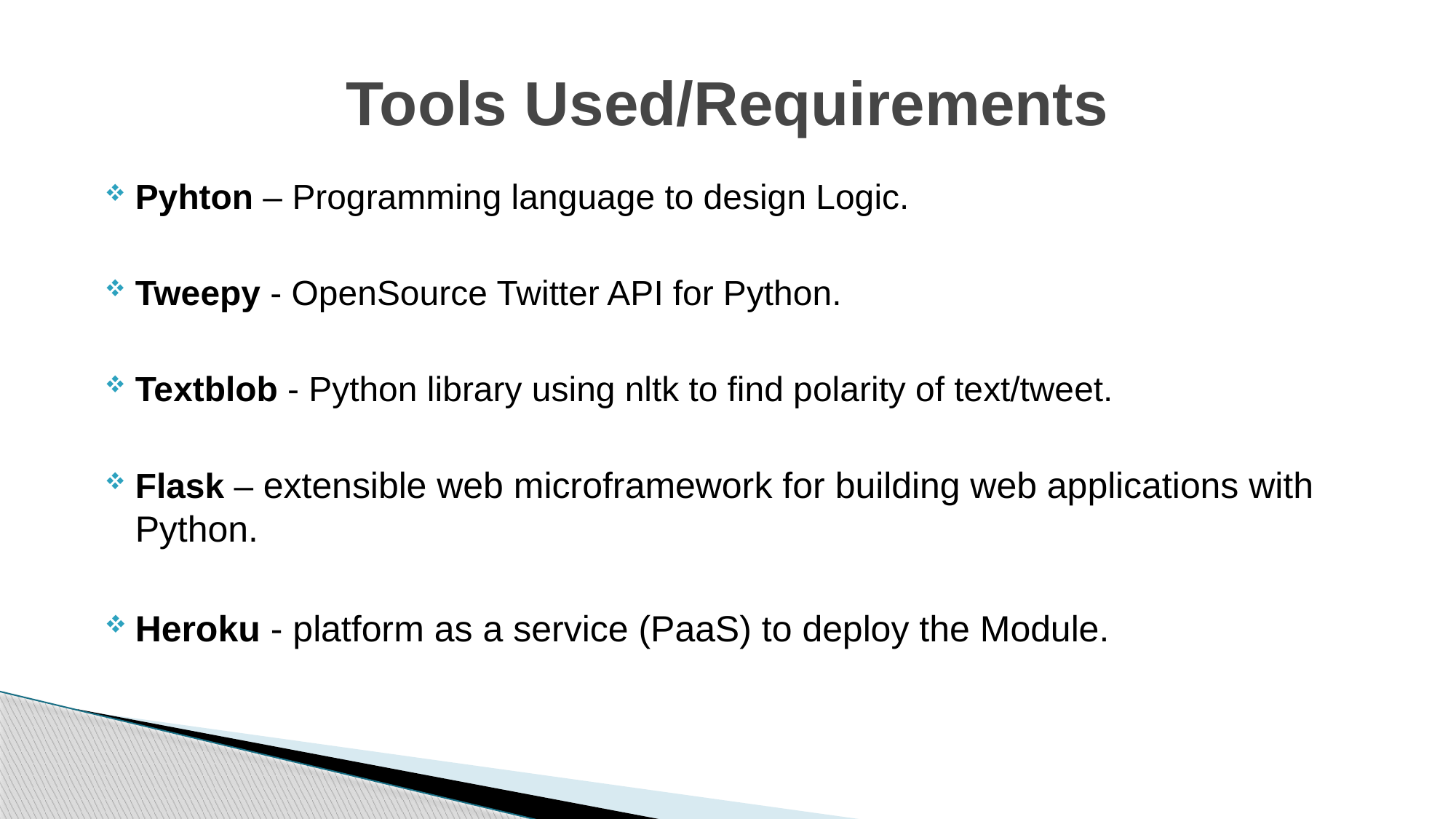

# Tools Used/Requirements
Pyhton – Programming language to design Logic.

Tweepy - OpenSource Twitter API for Python.

Textblob - Python library using nltk to find polarity of text/tweet.

Flask – extensible web microframework for building web applications with Python.

Heroku - platform as a service (PaaS) to deploy the Module.